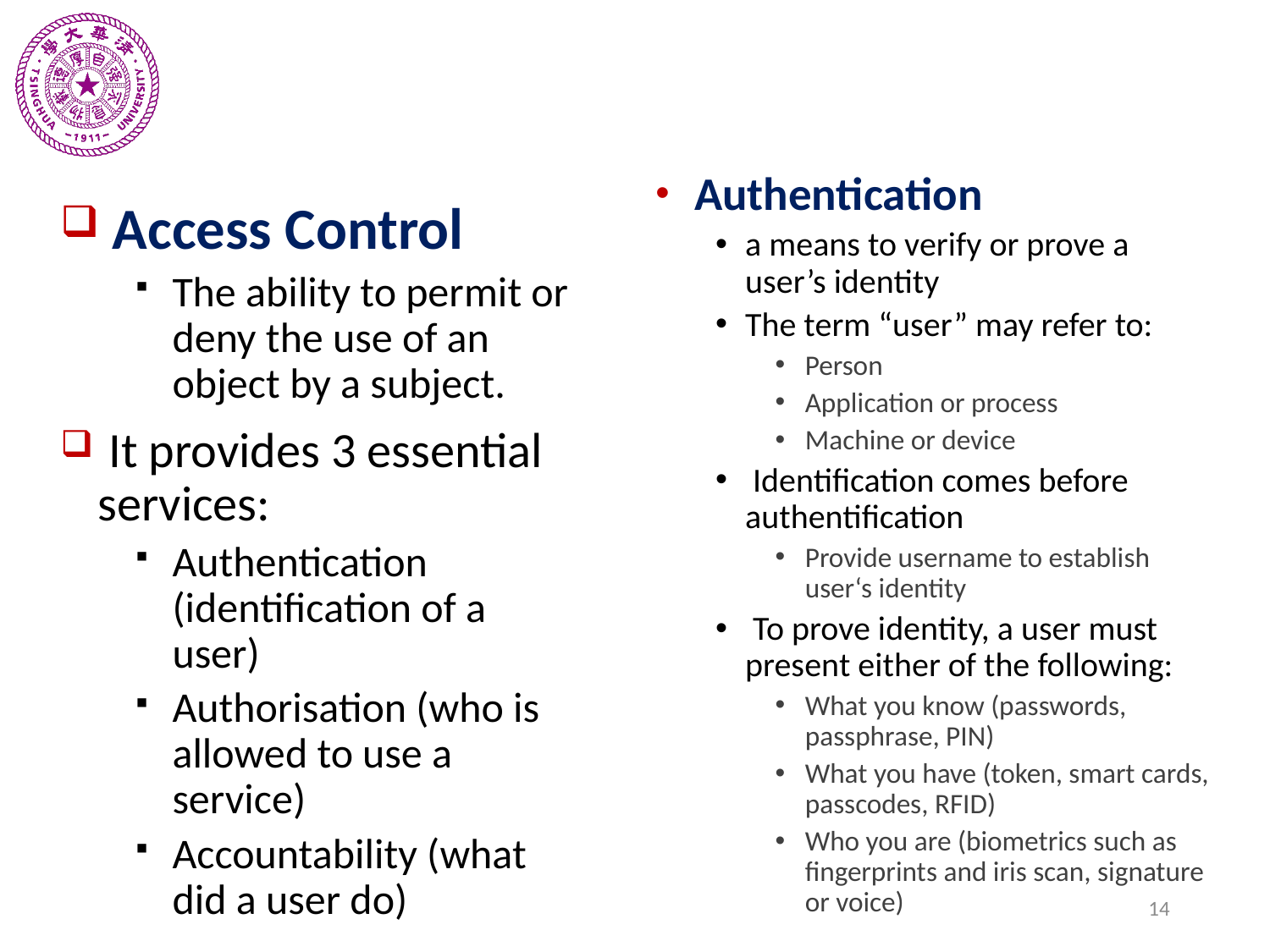

Authentication
a means to verify or prove a user’s identity
The term “user” may refer to:
Person
Application or process
Machine or device
 Identification comes before authentification
Provide username to establish user‘s identity
 To prove identity, a user must present either of the following:
What you know (passwords, passphrase, PIN)
What you have (token, smart cards, passcodes, RFID)
Who you are (biometrics such as fingerprints and iris scan, signature or voice)
 Access Control
The ability to permit or deny the use of an object by a subject.
 It provides 3 essential services:
Authentication (identification of a user)
Authorisation (who is allowed to use a service)
Accountability (what did a user do)

14